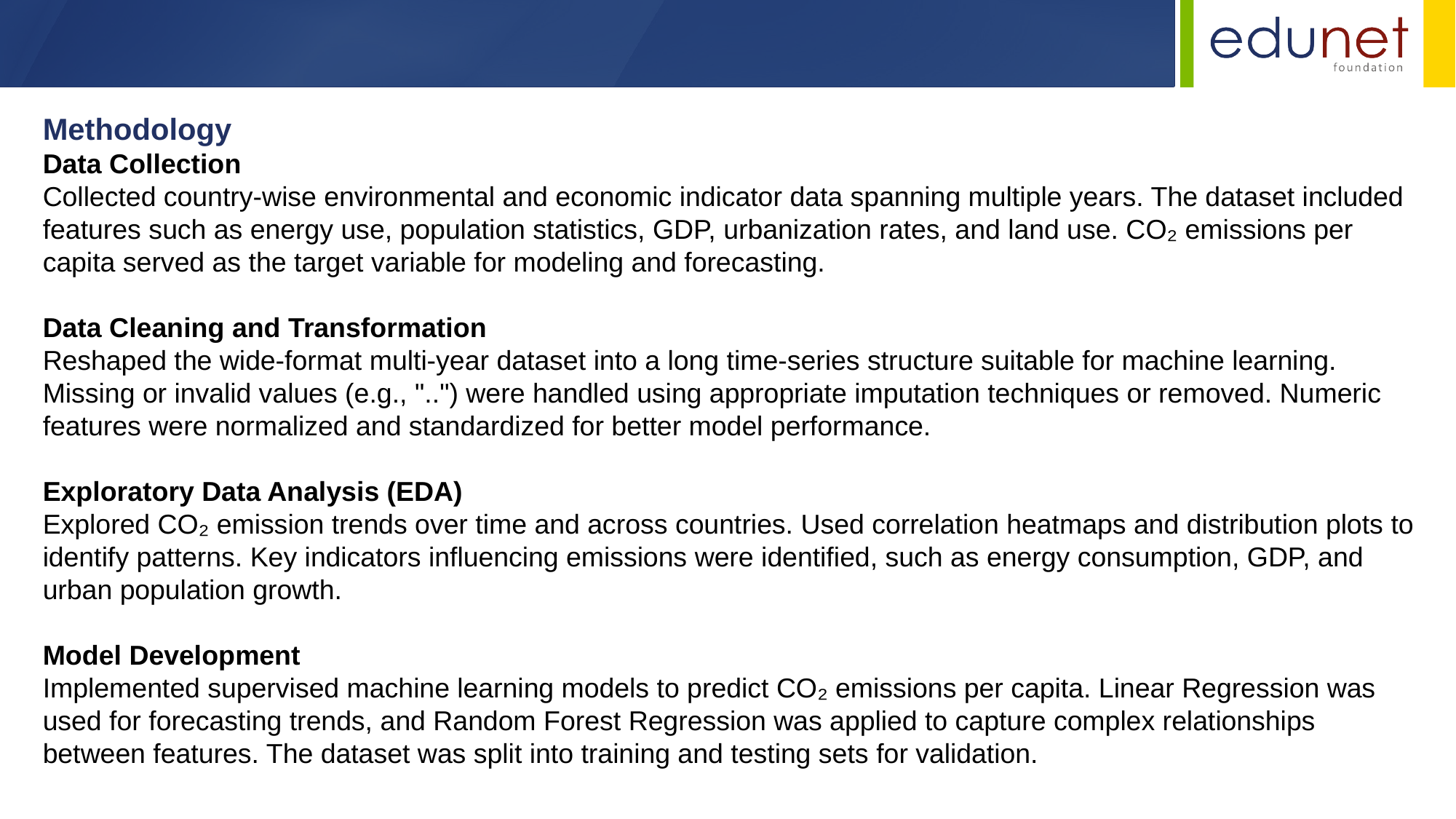

Methodology
Data Collection
Collected country-wise environmental and economic indicator data spanning multiple years. The dataset included features such as energy use, population statistics, GDP, urbanization rates, and land use. CO₂ emissions per capita served as the target variable for modeling and forecasting.

Data Cleaning and Transformation
Reshaped the wide-format multi-year dataset into a long time-series structure suitable for machine learning. Missing or invalid values (e.g., "..") were handled using appropriate imputation techniques or removed. Numeric features were normalized and standardized for better model performance.

Exploratory Data Analysis (EDA)
Explored CO₂ emission trends over time and across countries. Used correlation heatmaps and distribution plots to identify patterns. Key indicators influencing emissions were identified, such as energy consumption, GDP, and urban population growth.

Model Development
Implemented supervised machine learning models to predict CO₂ emissions per capita. Linear Regression was used for forecasting trends, and Random Forest Regression was applied to capture complex relationships between features. The dataset was split into training and testing sets for validation.